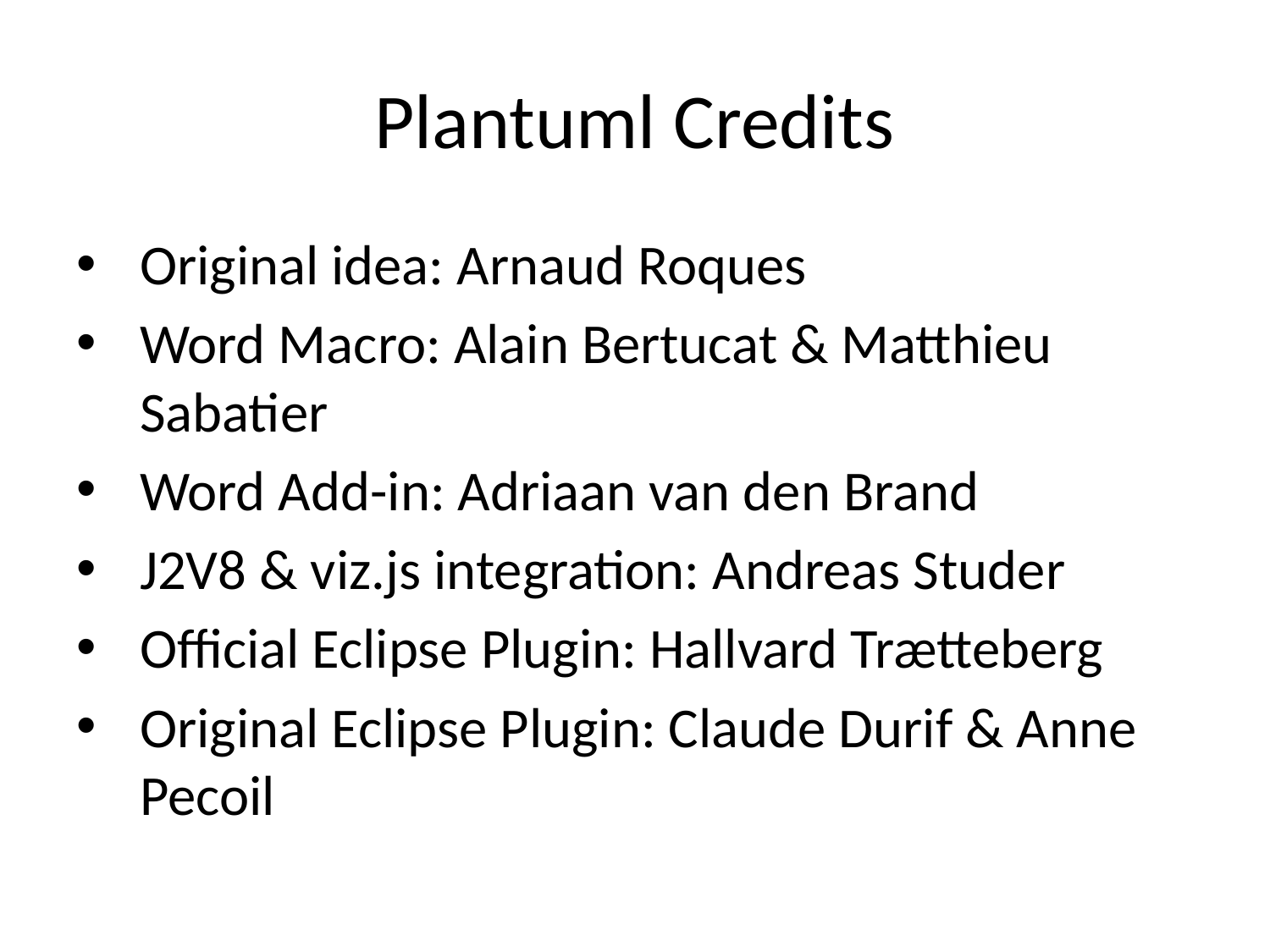

# Plantuml Credits
Original idea: Arnaud Roques
Word Macro: Alain Bertucat & Matthieu Sabatier
Word Add-in: Adriaan van den Brand
J2V8 & viz.js integration: Andreas Studer
Official Eclipse Plugin: Hallvard Trætteberg
Original Eclipse Plugin: Claude Durif & Anne Pecoil